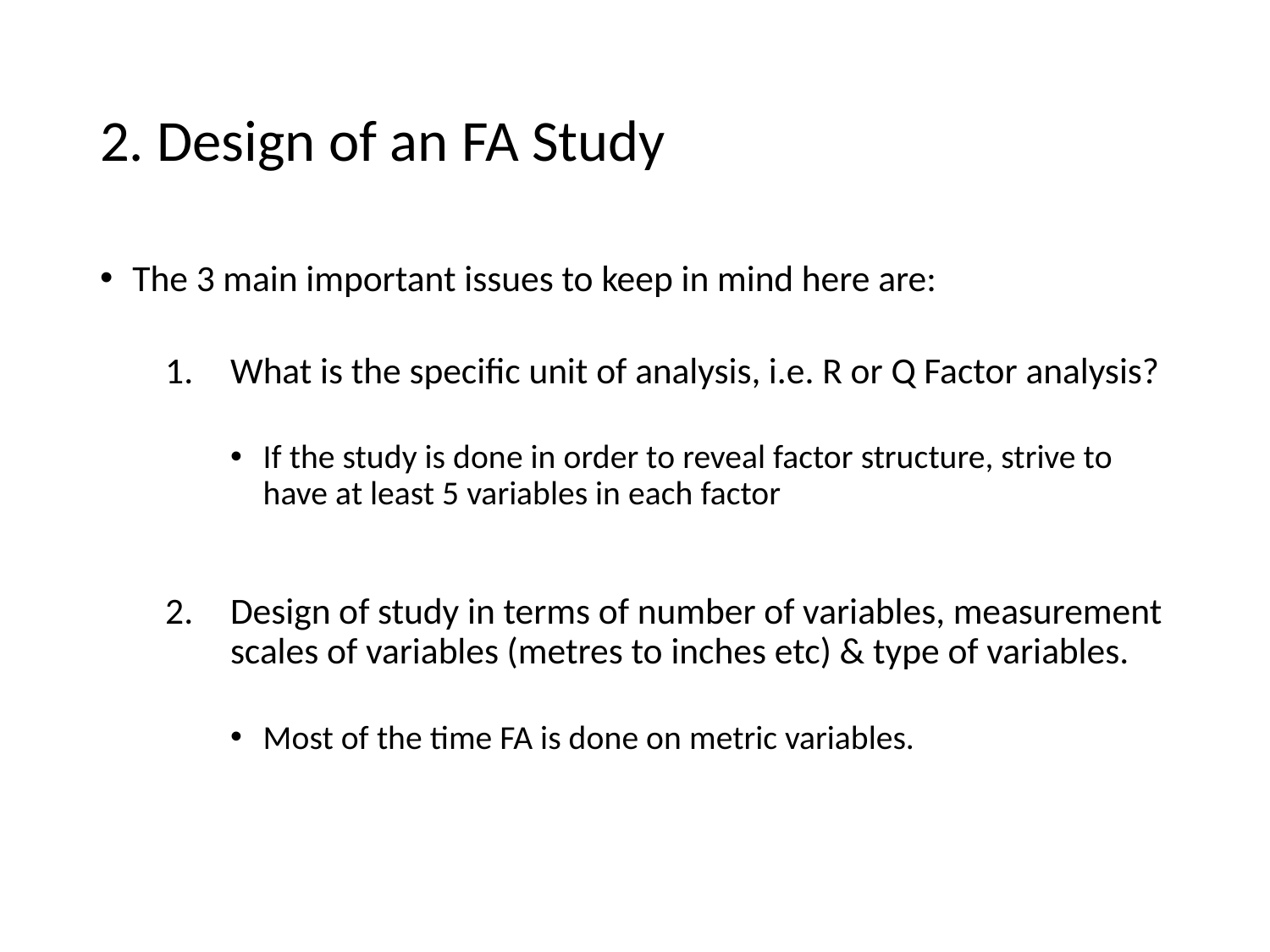

# 2. Design of an FA Study
The 3 main important issues to keep in mind here are:
What is the specific unit of analysis, i.e. R or Q Factor analysis?
If the study is done in order to reveal factor structure, strive to have at least 5 variables in each factor
Design of study in terms of number of variables, measurement scales of variables (metres to inches etc) & type of variables.
Most of the time FA is done on metric variables.